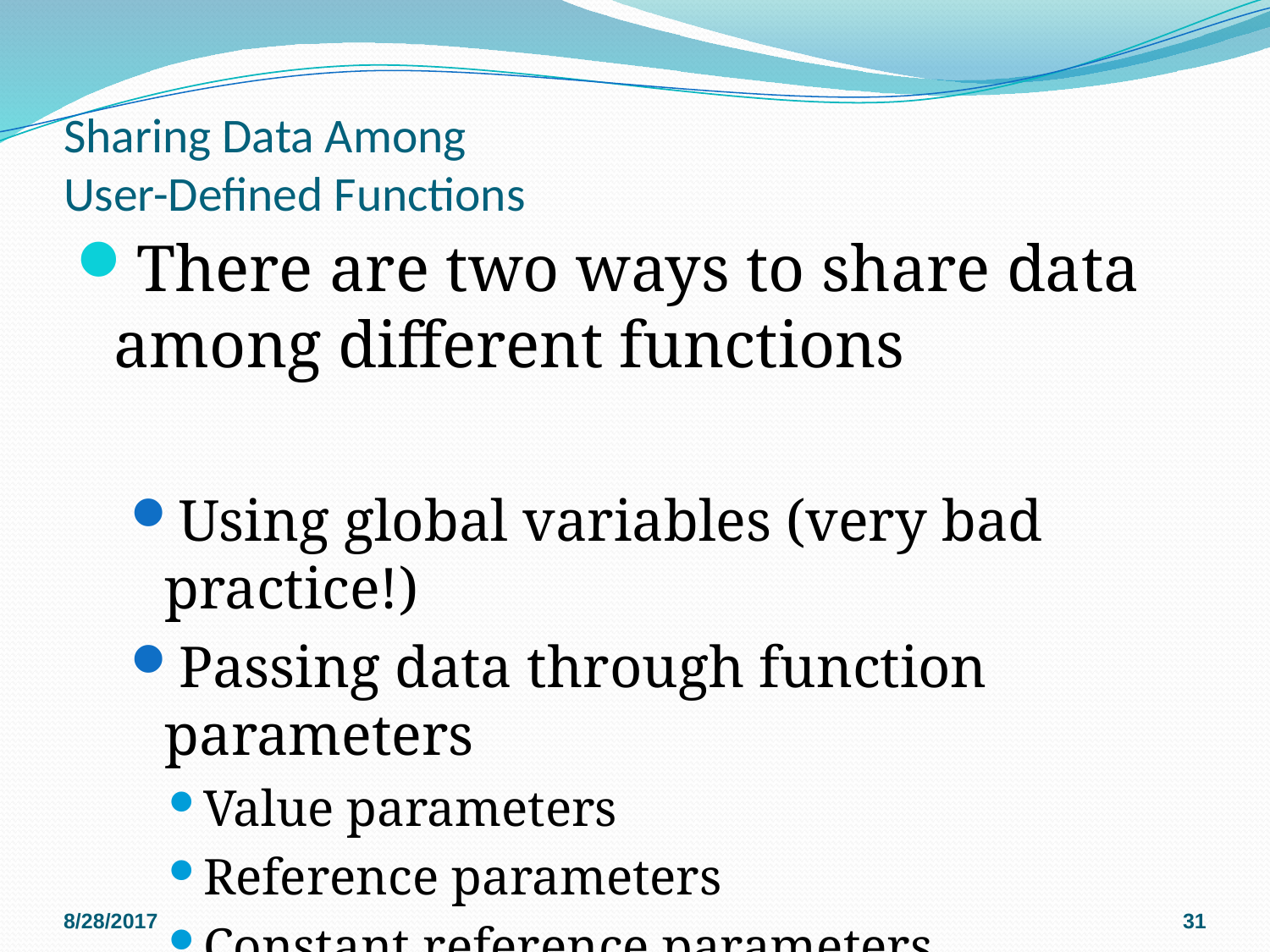

# Sharing Data Among User-Defined Functions
There are two ways to share data among different functions

Using global variables (very bad practice!)
Passing data through function parameters
Value parameters
Reference parameters
Constant reference parameters
8/28/2017
31